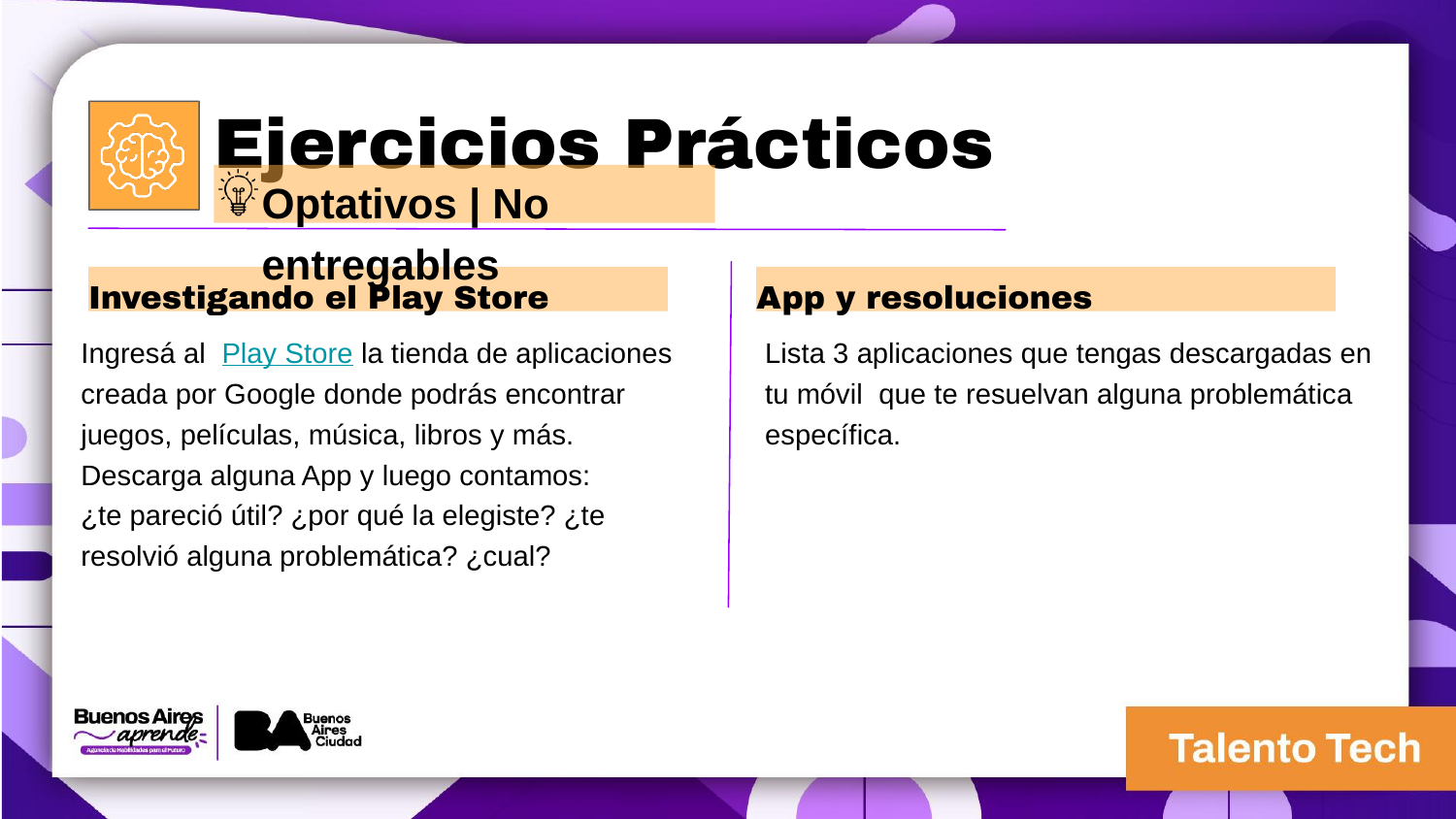

Ejercicios Prácticos

Optativos | No entregables

App y resoluciones
Investigando el Play Store
Ingresá al  Play Store la tienda de aplicaciones creada por Google donde podrás encontrar juegos, películas, música, libros y más.
Descarga alguna App y luego contamos:
¿te pareció útil? ¿por qué la elegiste? ¿te resolvió alguna problemática? ¿cual?
Lista 3 aplicaciones que tengas descargadas en tu móvil  que te resuelvan alguna problemática específica.